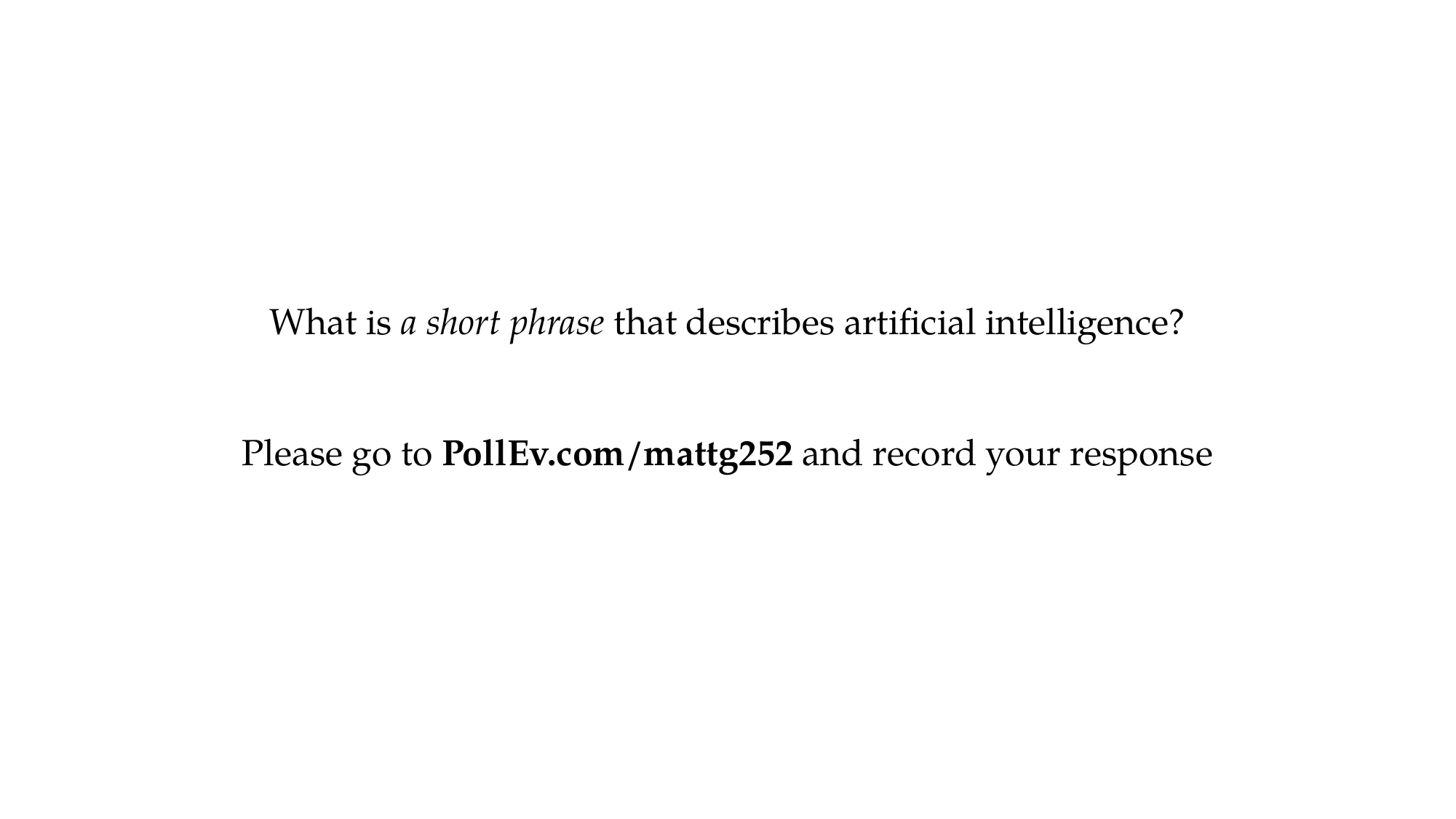

What is a short phrase that describes artificial intelligence?

Please go to PollEv.com/mattg252 and record your response